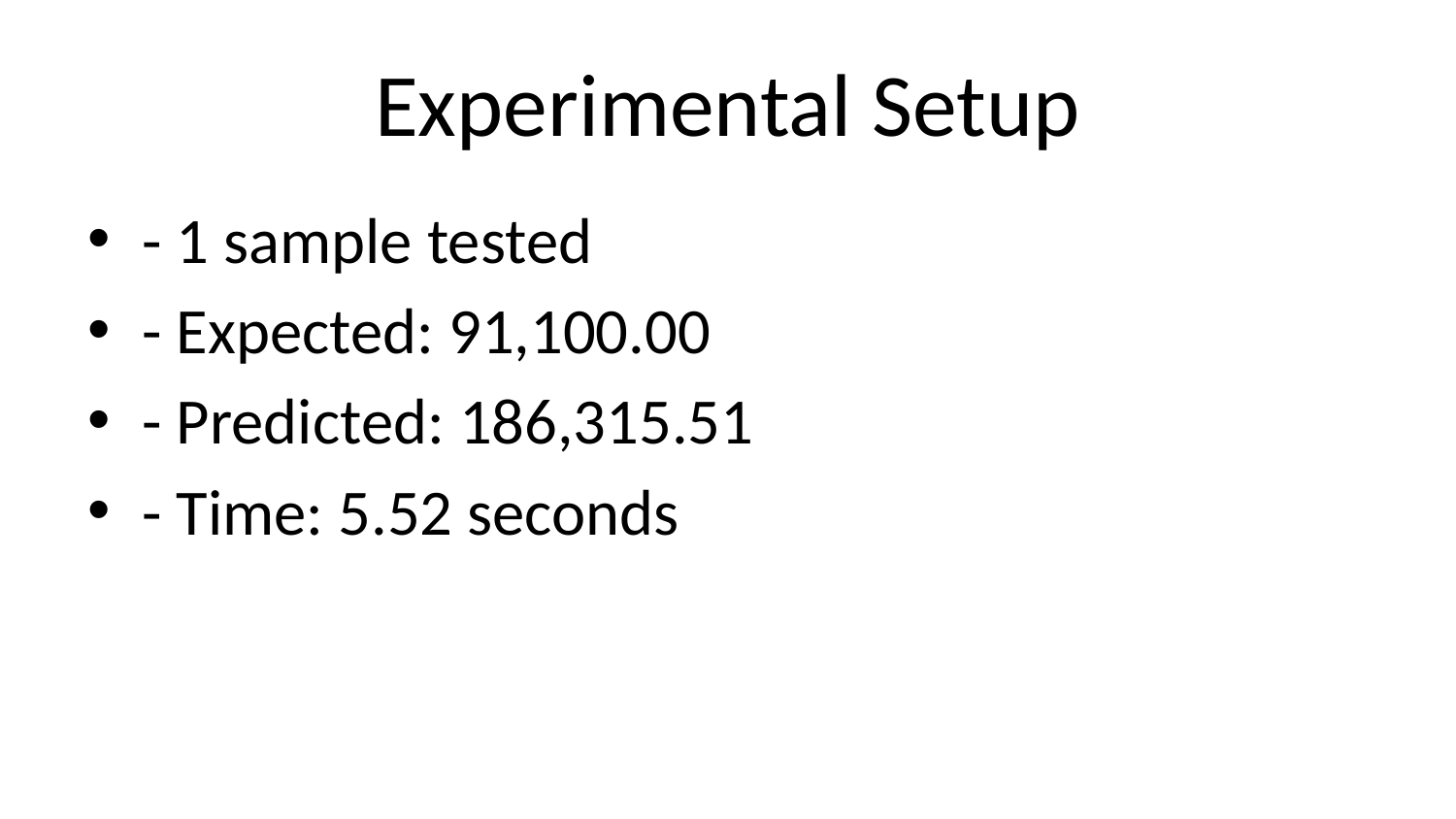

# Experimental Setup
- 1 sample tested
- Expected: 91,100.00
- Predicted: 186,315.51
- Time: 5.52 seconds